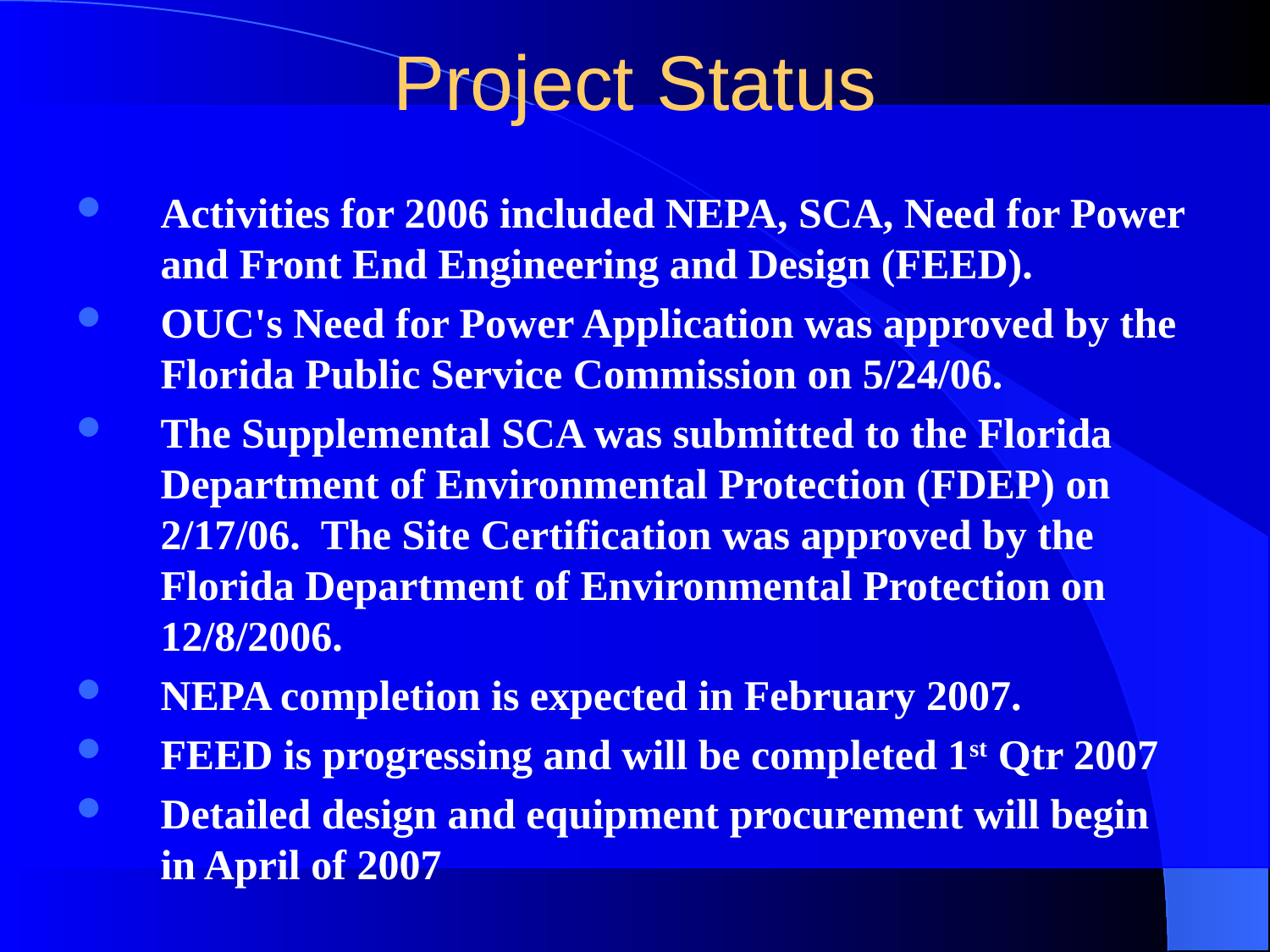

# Project Status

Activities for 2006 included NEPA, SCA, Need for Power and Front End Engineering and Design (FEED).
OUC's Need for Power Application was approved by the Florida Public Service Commission on 5/24/06.
The Supplemental SCA was submitted to the Florida Department of Environmental Protection (FDEP) on 2/17/06.  The Site Certification was approved by the Florida Department of Environmental Protection on 12/8/2006.
NEPA completion is expected in February 2007.
FEED is progressing and will be completed 1st Qtr 2007
Detailed design and equipment procurement will begin in April of 2007